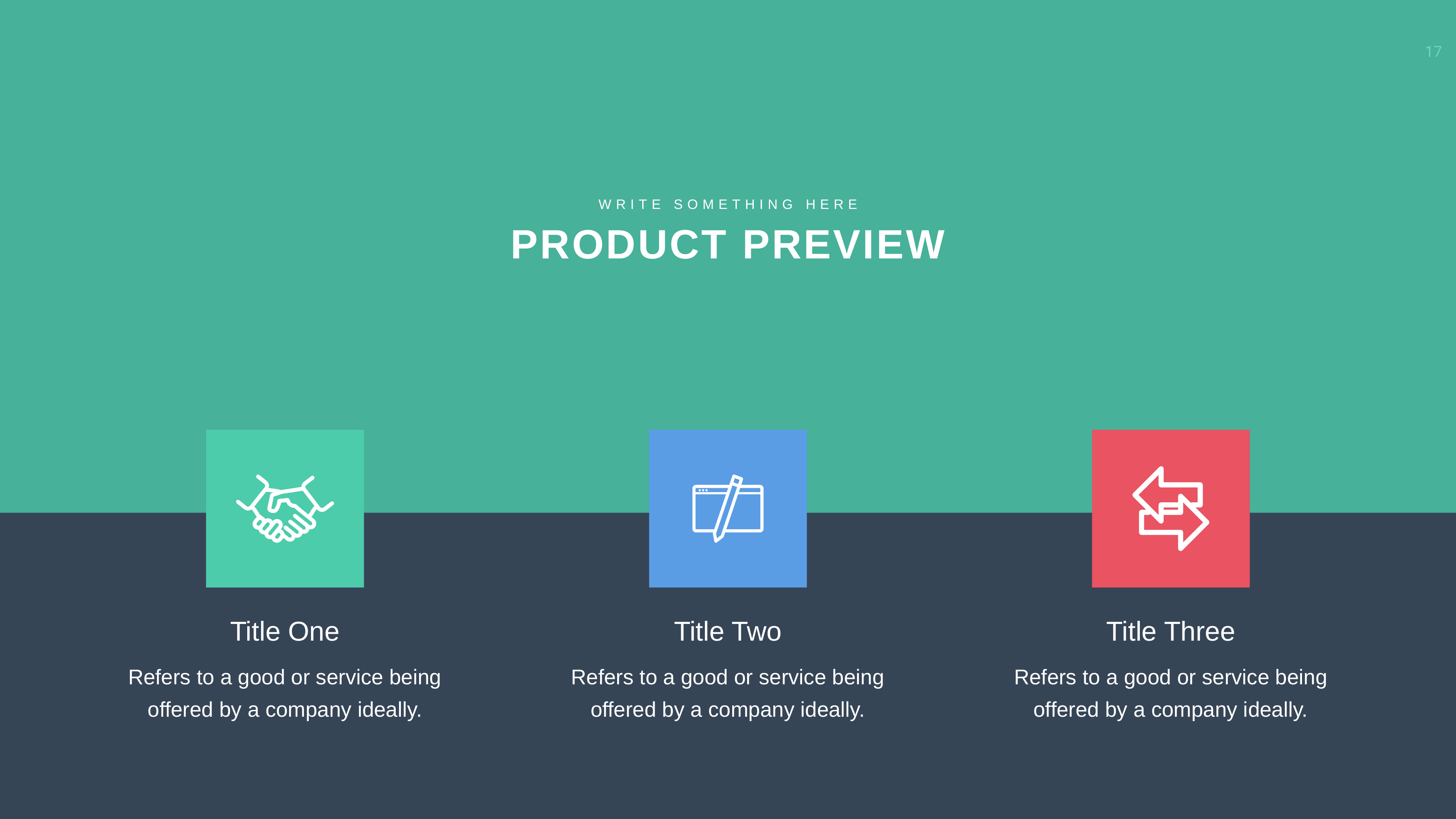

WRITE SOMETHING HERE
PRODUCT PREVIEW

Title One
Refers to a good or service being offered by a company ideally.
Title Two
Refers to a good or service being offered by a company ideally.
Title Three
Refers to a good or service being offered by a company ideally.